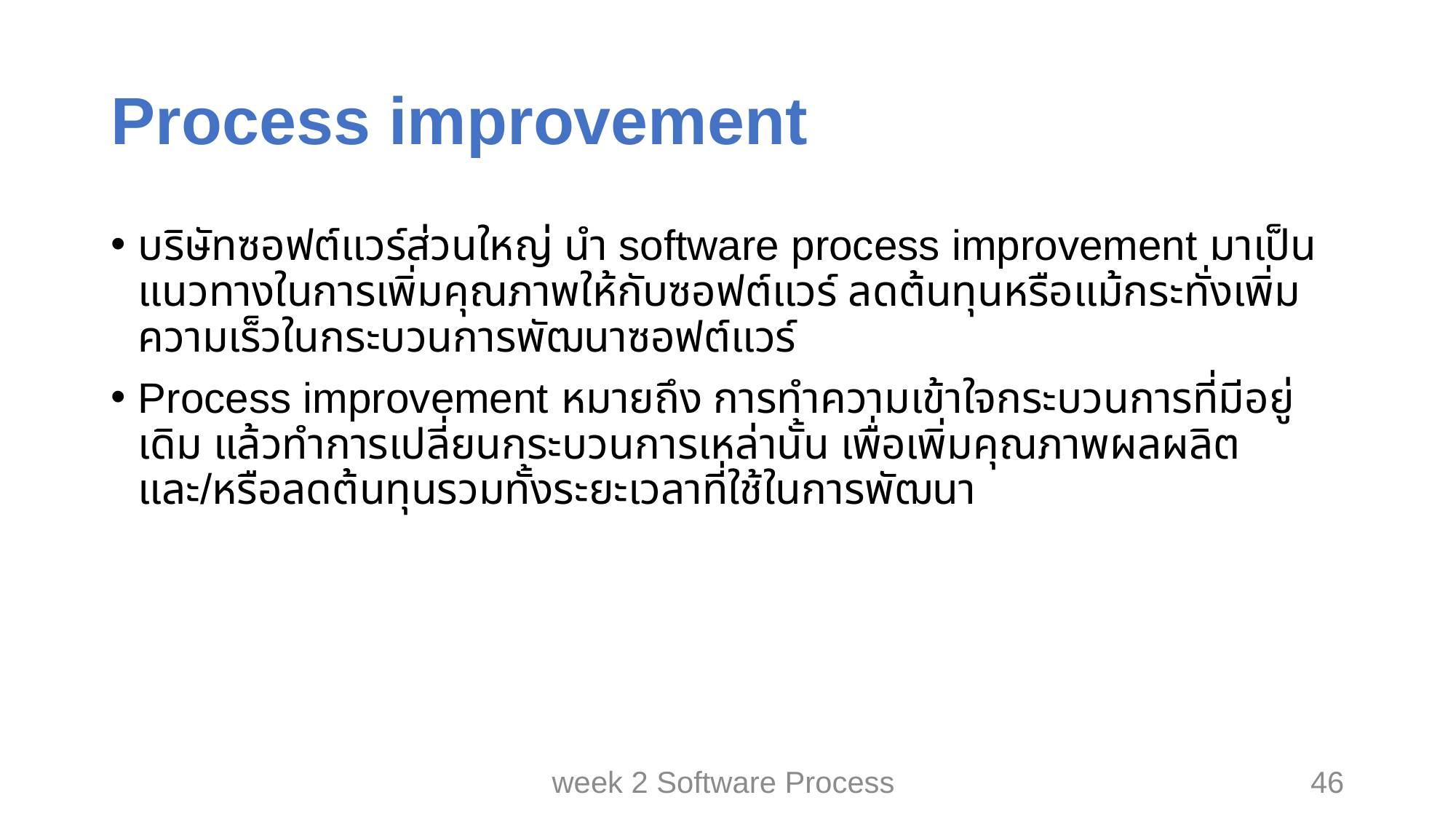

# Process improvement
บริษัทซอฟต์แวร์ส่วนใหญ่ นำ software process improvement มาเป็นแนวทางในการเพิ่มคุณภาพให้กับซอฟต์แวร์ ลดต้นทุนหรือแม้กระทั่งเพิ่มความเร็วในกระบวนการพัฒนาซอฟต์แวร์
Process improvement หมายถึง การทำความเข้าใจกระบวนการที่มีอยู่เดิม แล้วทำการเปลี่ยนกระบวนการเหล่านั้น เพื่อเพิ่มคุณภาพผลผลิต และ/หรือลดต้นทุนรวมทั้งระยะเวลาที่ใช้ในการพัฒนา

week 2 Software Process
46